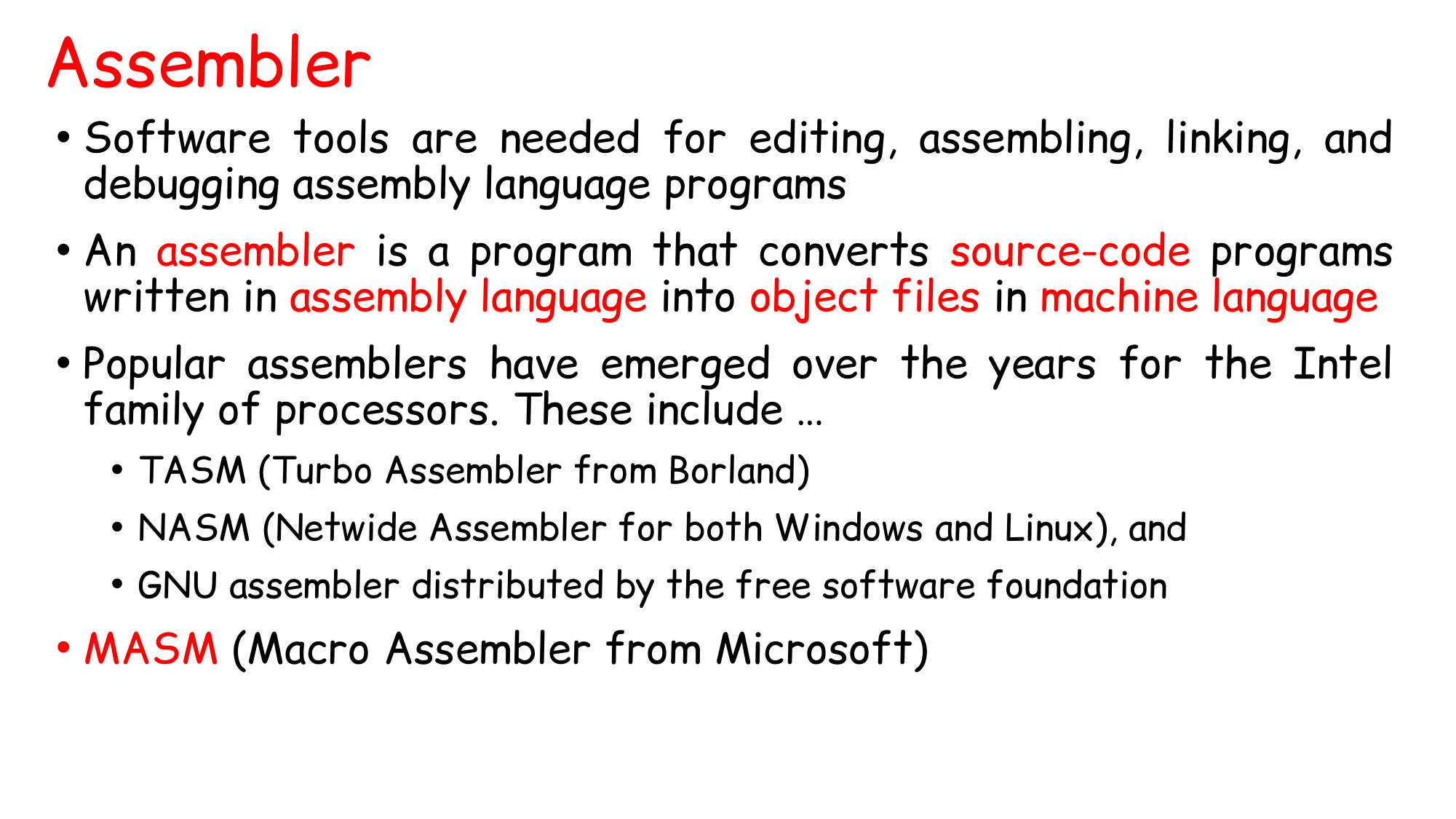

# Assembler
Software tools are needed for editing, assembling, linking, and debugging assembly language programs
An assembler is a program that converts source-code programs written in assembly language into object files in machine language
Popular assemblers have emerged over the years for the Intel family of processors. These include …
TASM (Turbo Assembler from Borland)
NASM (Netwide Assembler for both Windows and Linux), and
GNU assembler distributed by the free software foundation
MASM (Macro Assembler from Microsoft)